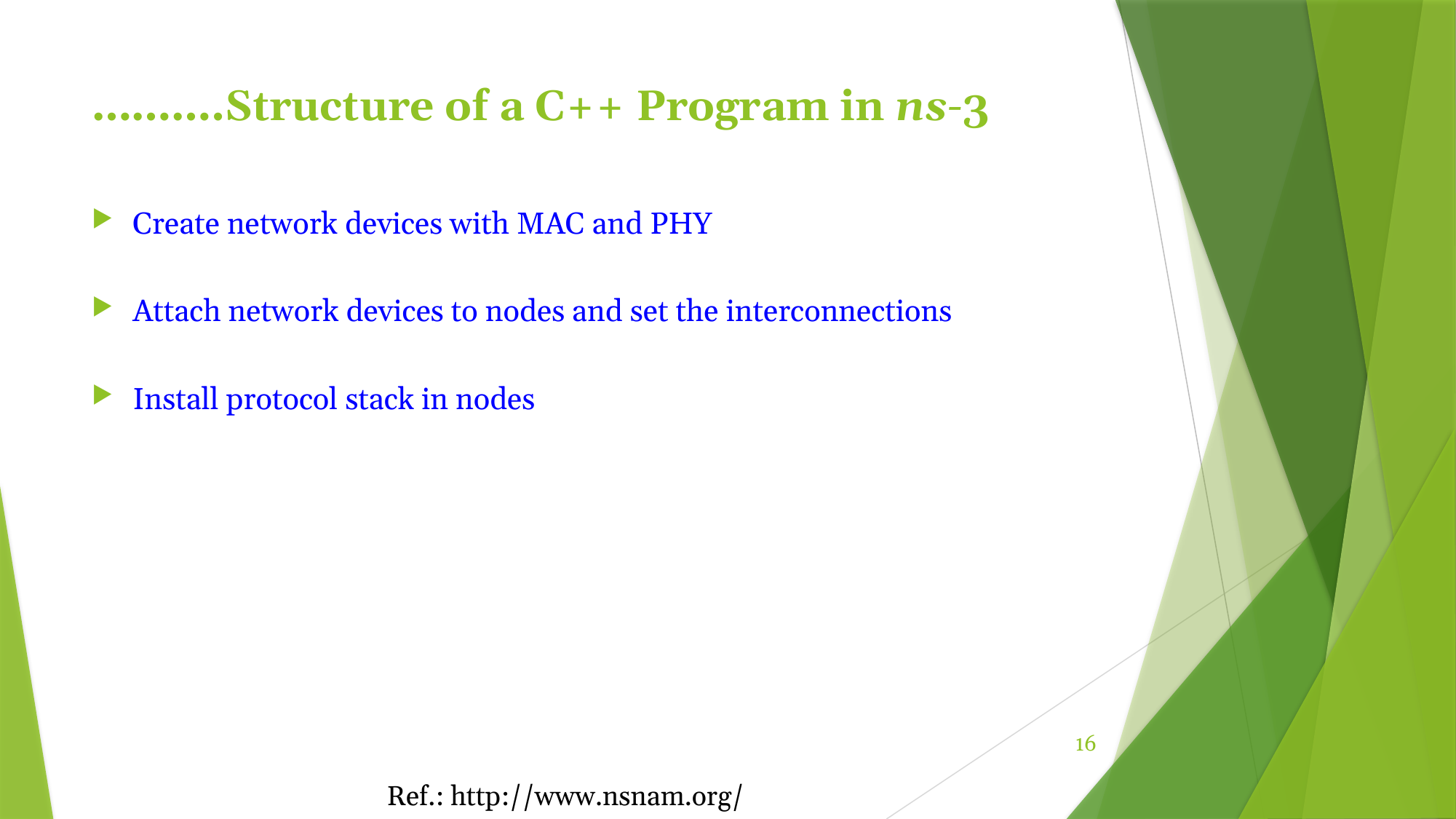

# ……….Structure of a C++ Program in ns-3
Create network devices with MAC and PHY
Attach network devices to nodes and set the interconnections
Install protocol stack in nodes
16
Ref.: http://www.nsnam.org/